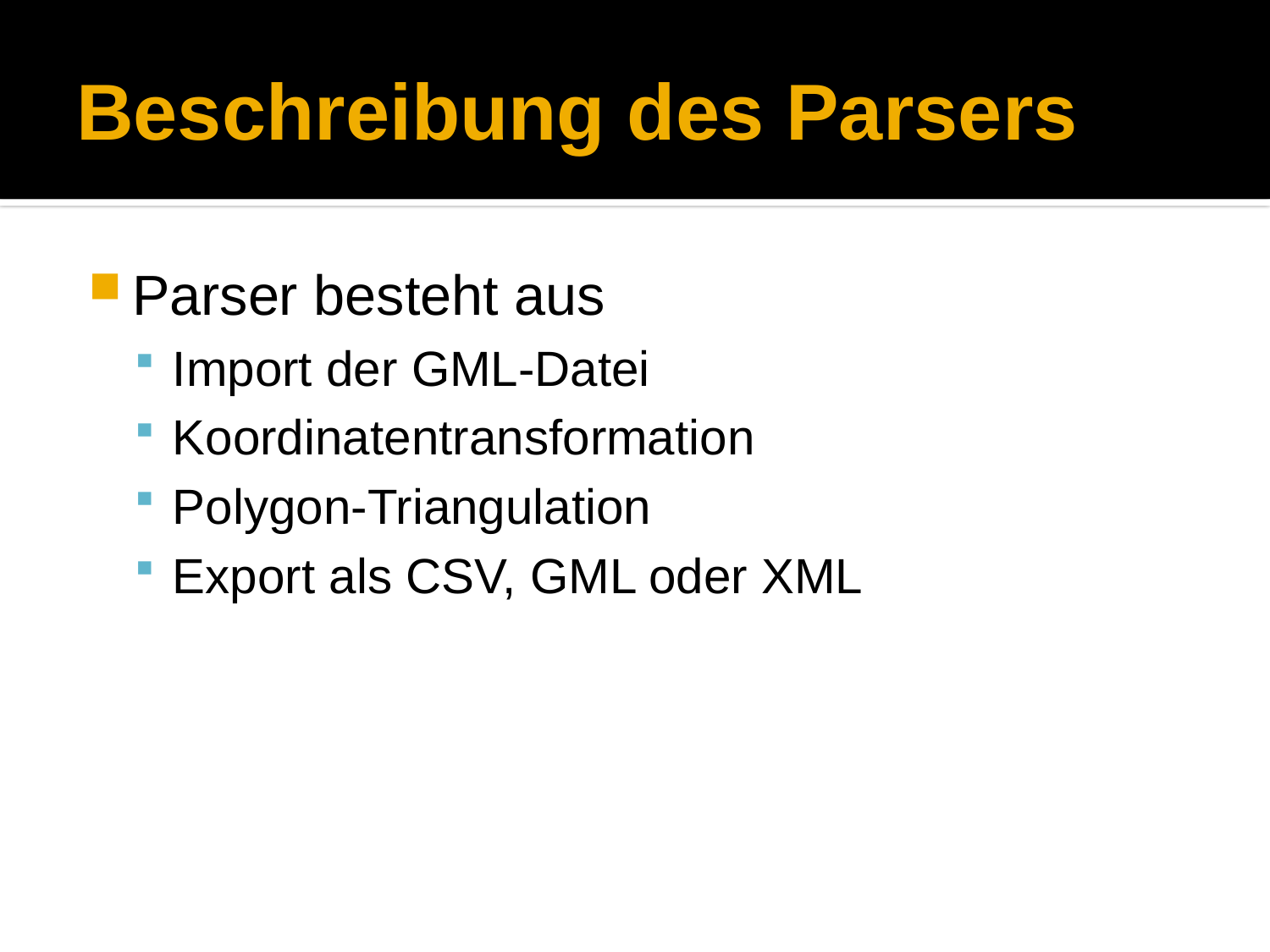

# Beschreibung des Parsers
Parser besteht aus
Import der GML-Datei
Koordinatentransformation
Polygon-Triangulation
Export als CSV, GML oder XML